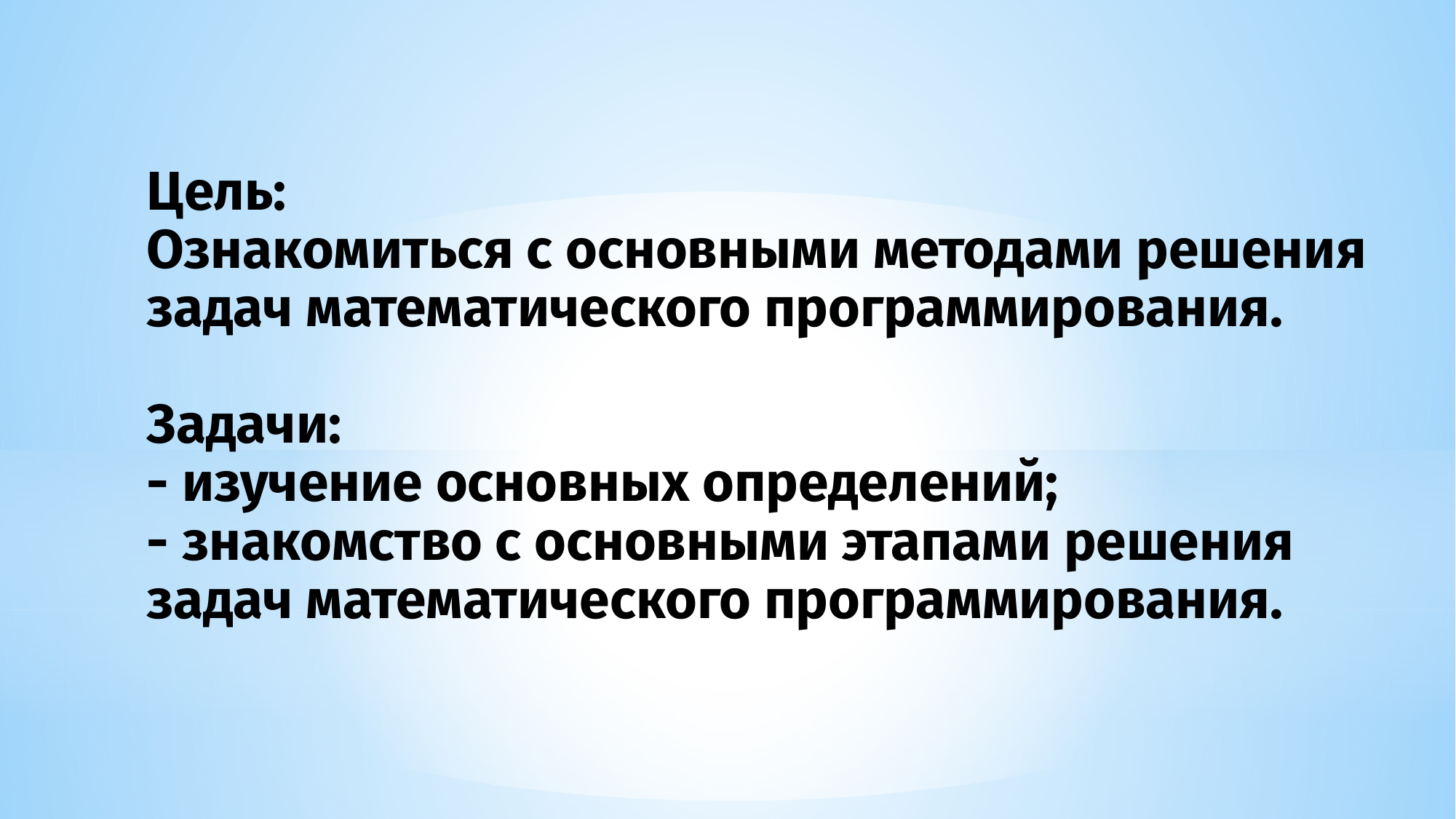

# Цель: Ознакомиться с основными методами решения задач математического программирования. Задачи: - изучение основных определений; - знакомство с основными этапами решения задач математического программирования.